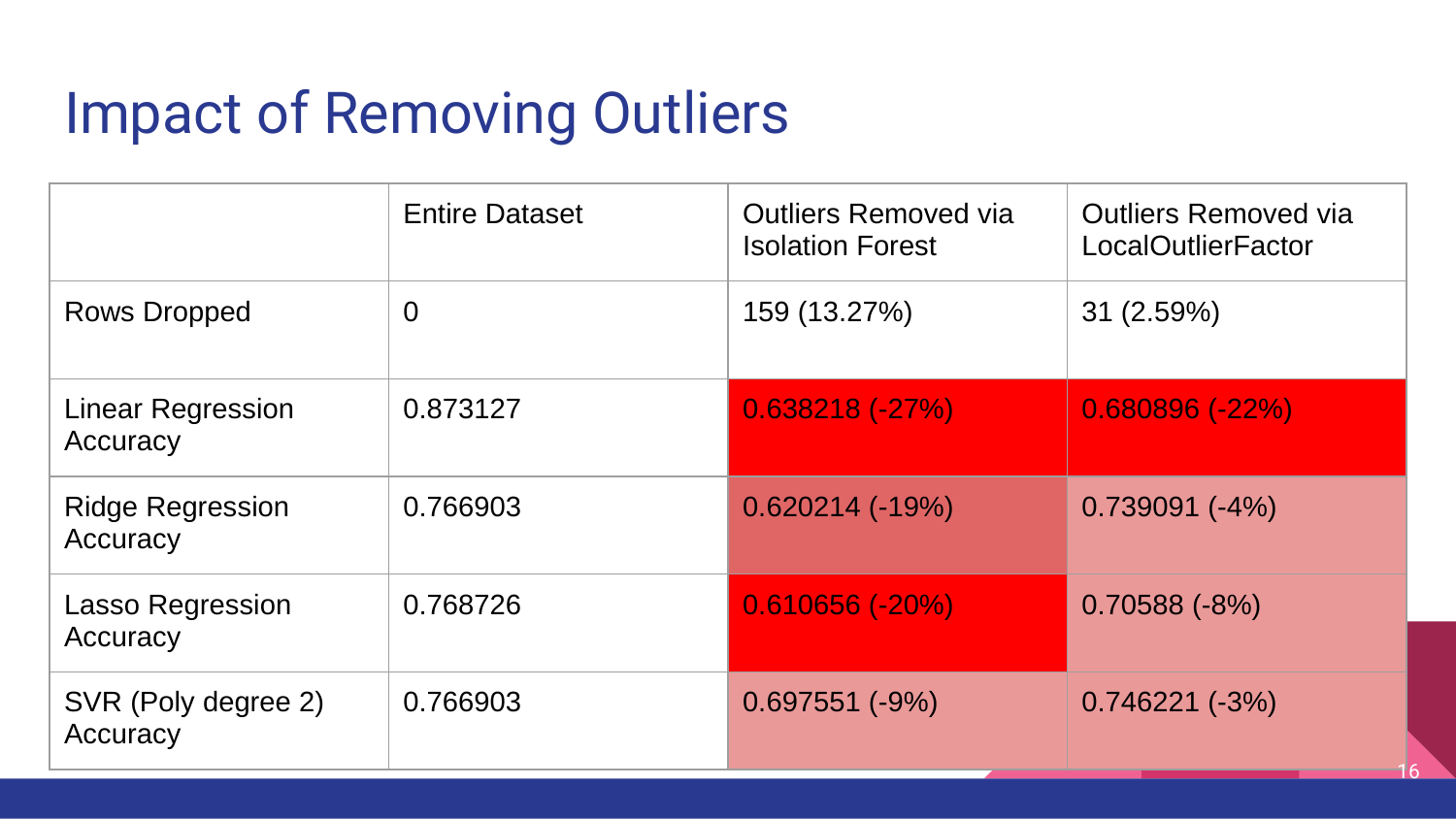

# Impact of Removing Outliers
|  | Entire Dataset | Outliers Removed via Isolation Forest | Outliers Removed via LocalOutlierFactor |
| --- | --- | --- | --- |
| Rows Dropped | 0 | 159 (13.27%) | 31 (2.59%) |
| Linear Regression Accuracy | 0.873127 | 0.638218 (-27%) | 0.680896 (-22%) |
| Ridge Regression Accuracy | 0.766903 | 0.620214 (-19%) | 0.739091 (-4%) |
| Lasso Regression Accuracy | 0.768726 | 0.610656 (-20%) | 0.70588 (-8%) |
| SVR (Poly degree 2) Accuracy | 0.766903 | 0.697551 (-9%) | 0.746221 (-3%) |

16